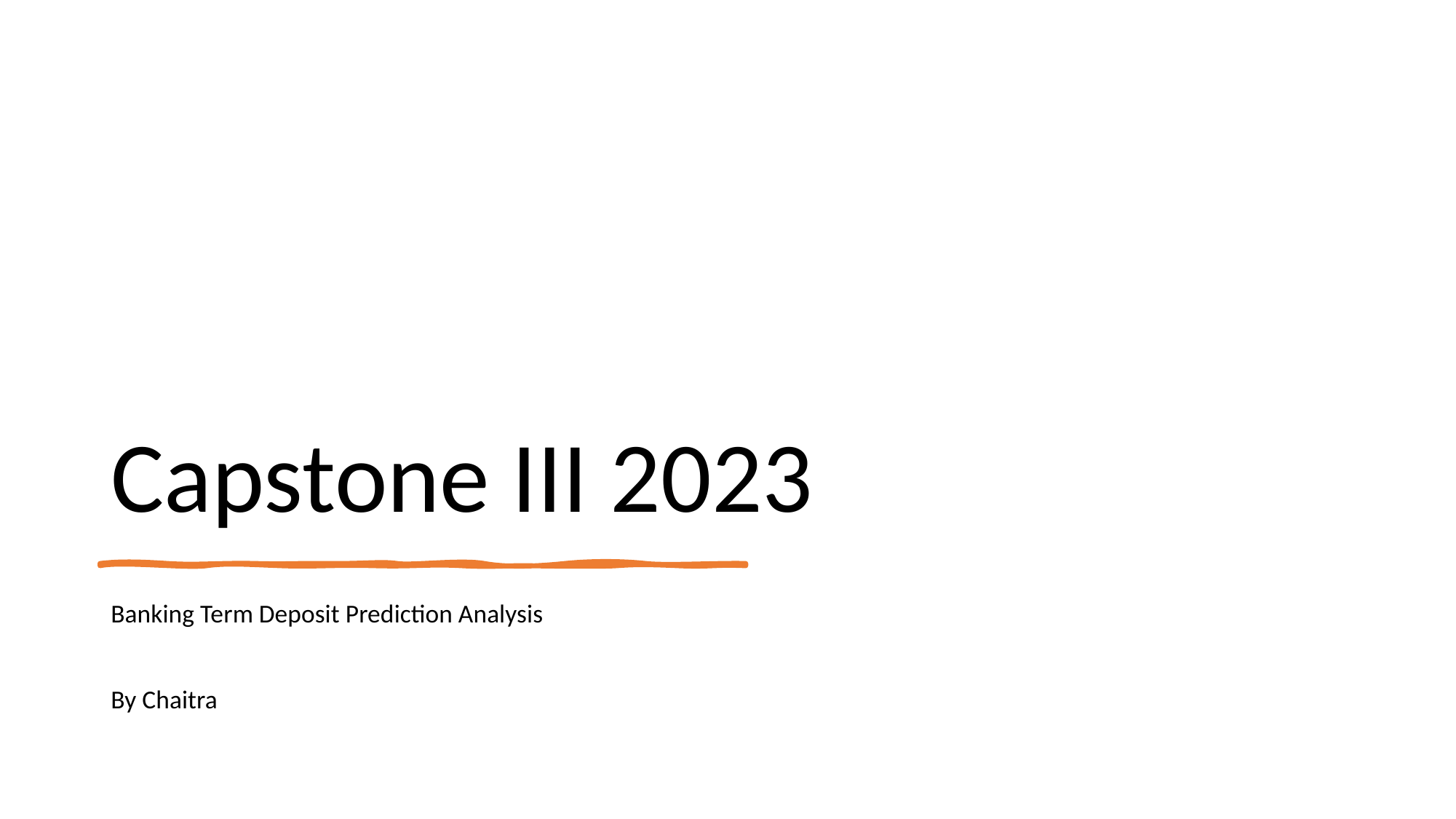

# Capstone III 2023

Banking Term Deposit Prediction Analysis

By Chaitra